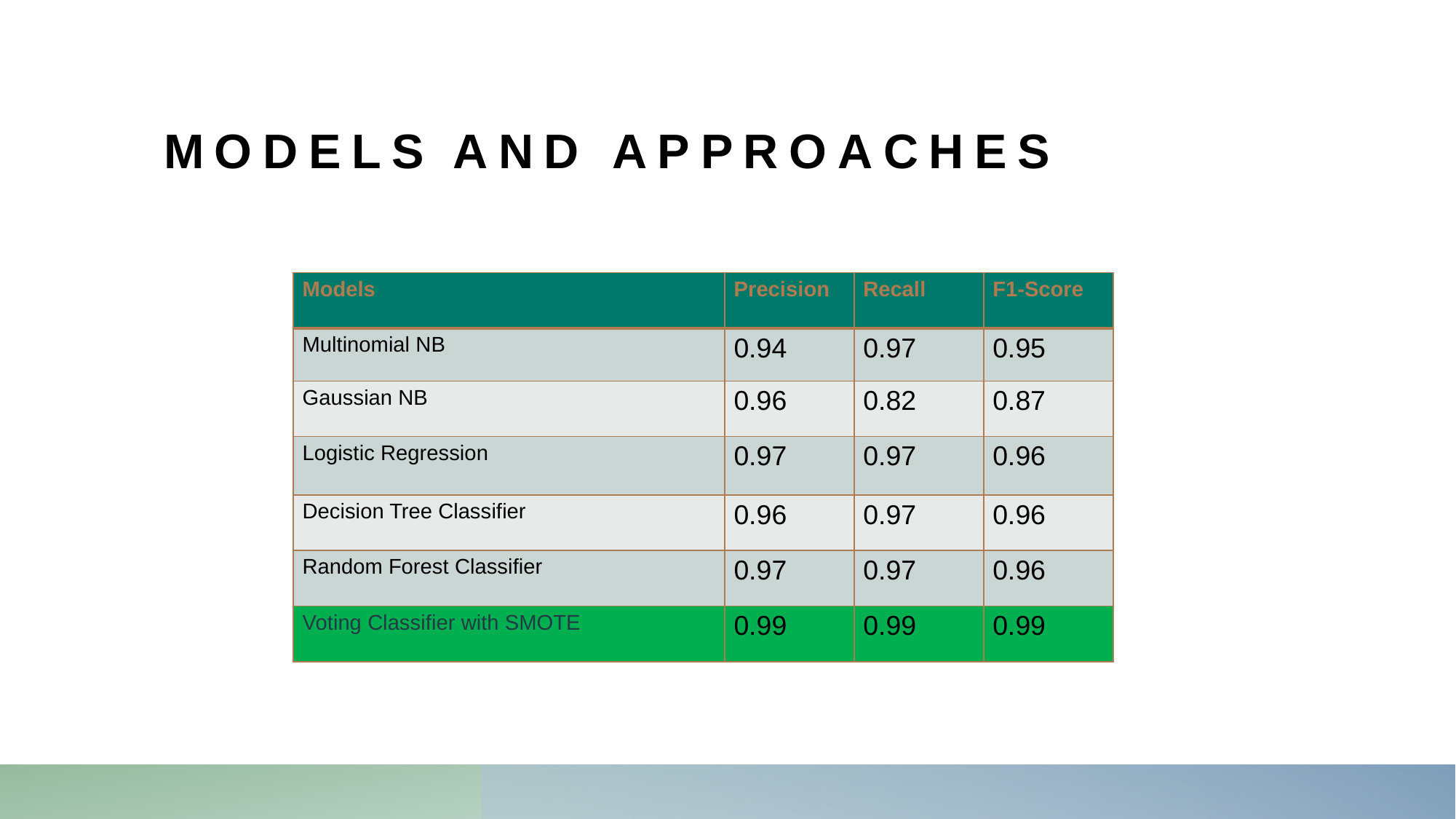

# Models and Approaches
| Models | Precision | Recall | F1-Score |
| --- | --- | --- | --- |
| Multinomial NB | 0.94 | 0.97 | 0.95 |
| Gaussian NB | 0.96 | 0.82 | 0.87 |
| Logistic Regression | 0.97 | 0.97 | 0.96 |
| Decision Tree Classifier | 0.96 | 0.97 | 0.96 |
| Random Forest Classifier | 0.97 | 0.97 | 0.96 |
| Voting Classifier with SMOTE | 0.99 | 0.99 | 0.99 |